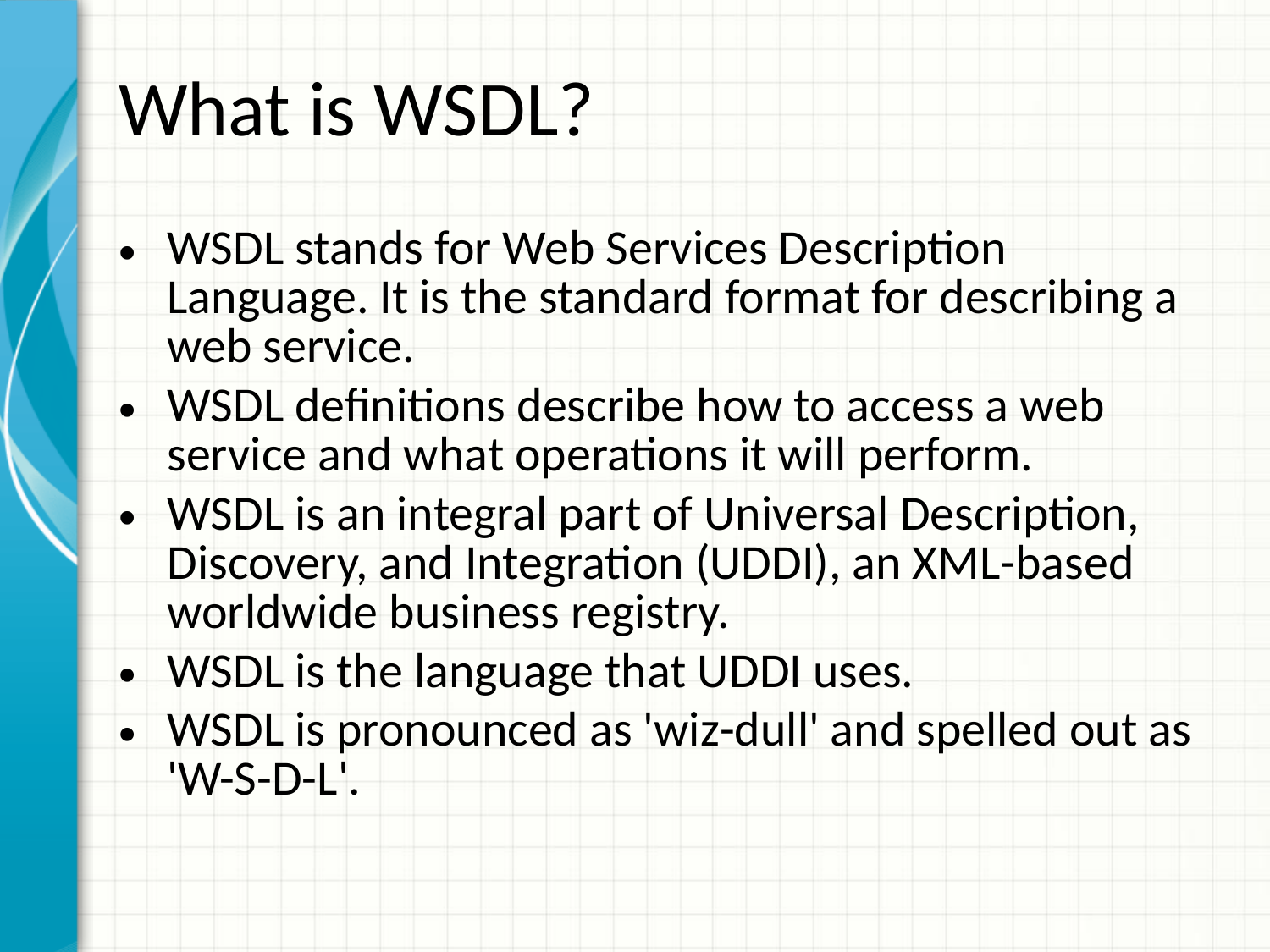

# What is WSDL?
WSDL stands for Web Services Description Language. It is the standard format for describing a web service.
WSDL definitions describe how to access a web service and what operations it will perform.
WSDL is an integral part of Universal Description, Discovery, and Integration (UDDI), an XML-based worldwide business registry.
WSDL is the language that UDDI uses.
WSDL is pronounced as 'wiz-dull' and spelled out as 'W-S-D-L'.